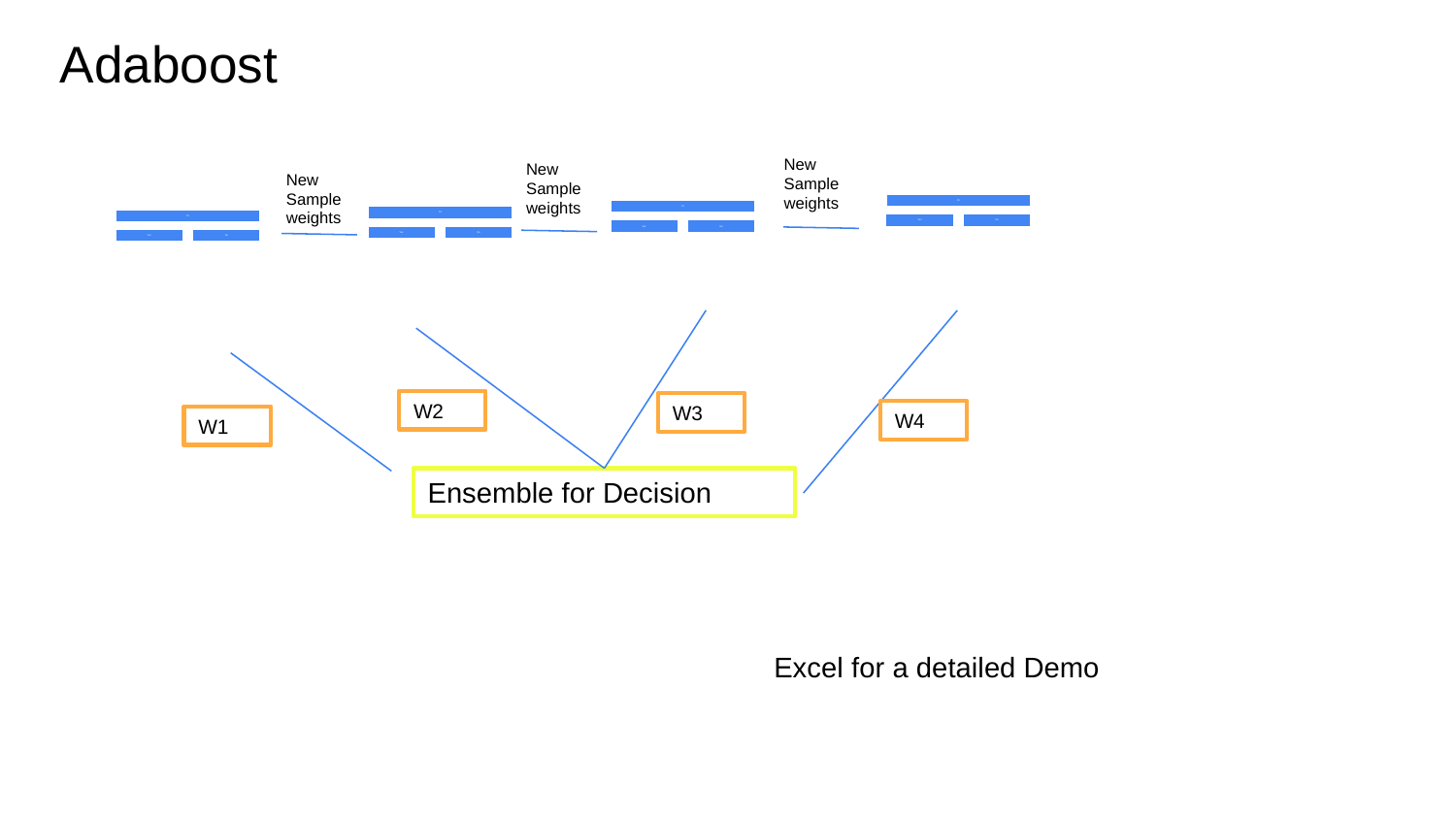

# Adaboost
New Sample weights
New Sample weights
New Sample weights
F3
Yes
No
F1
Yes
No
F2
Yes
No
F1
Yes
No
W2
W3
W4
W1
Ensemble for Decision
Excel for a detailed Demo